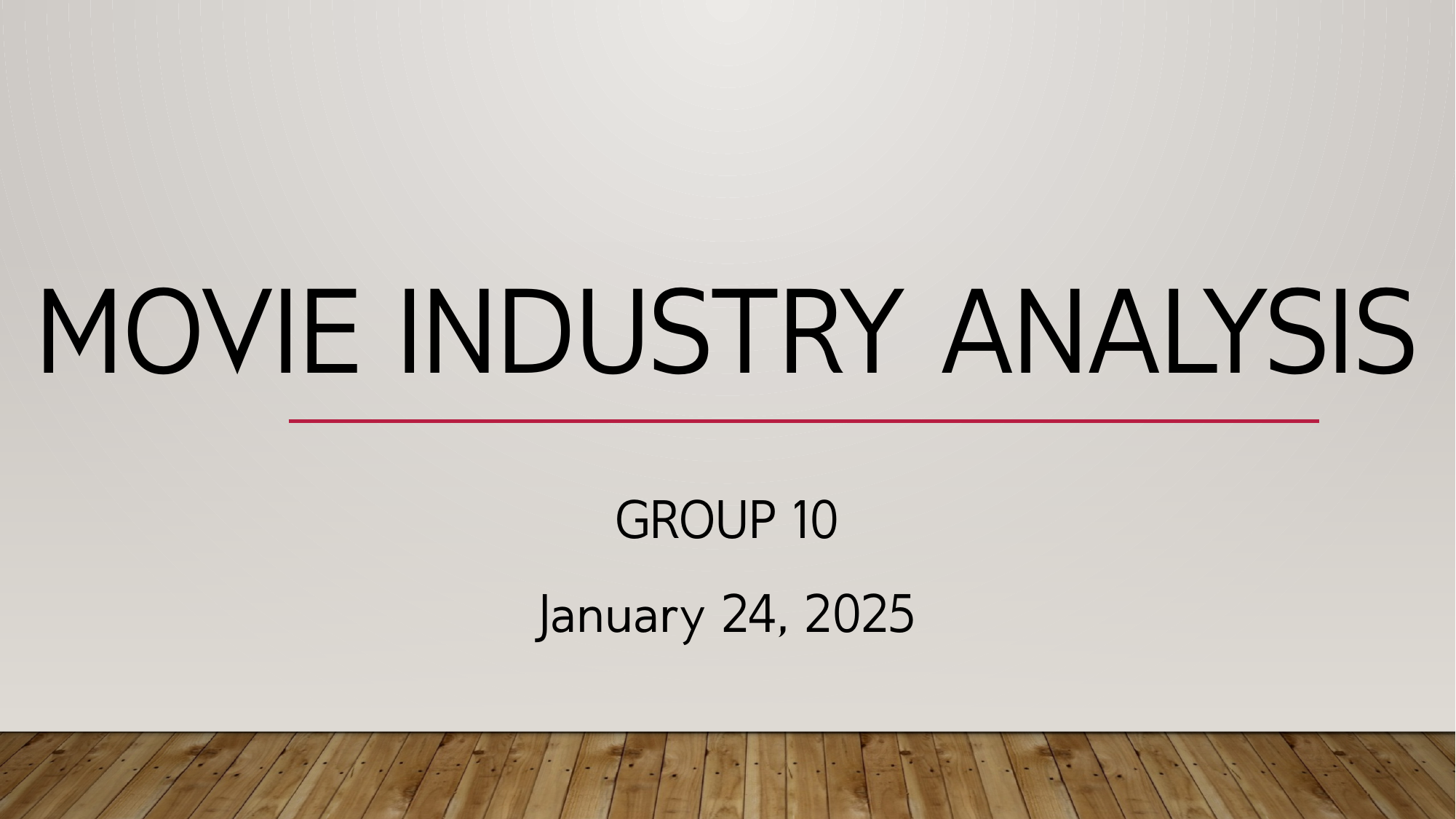

# MOVIE INDUSTRY ANALYSIS
GROUP 10
January 24, 2025